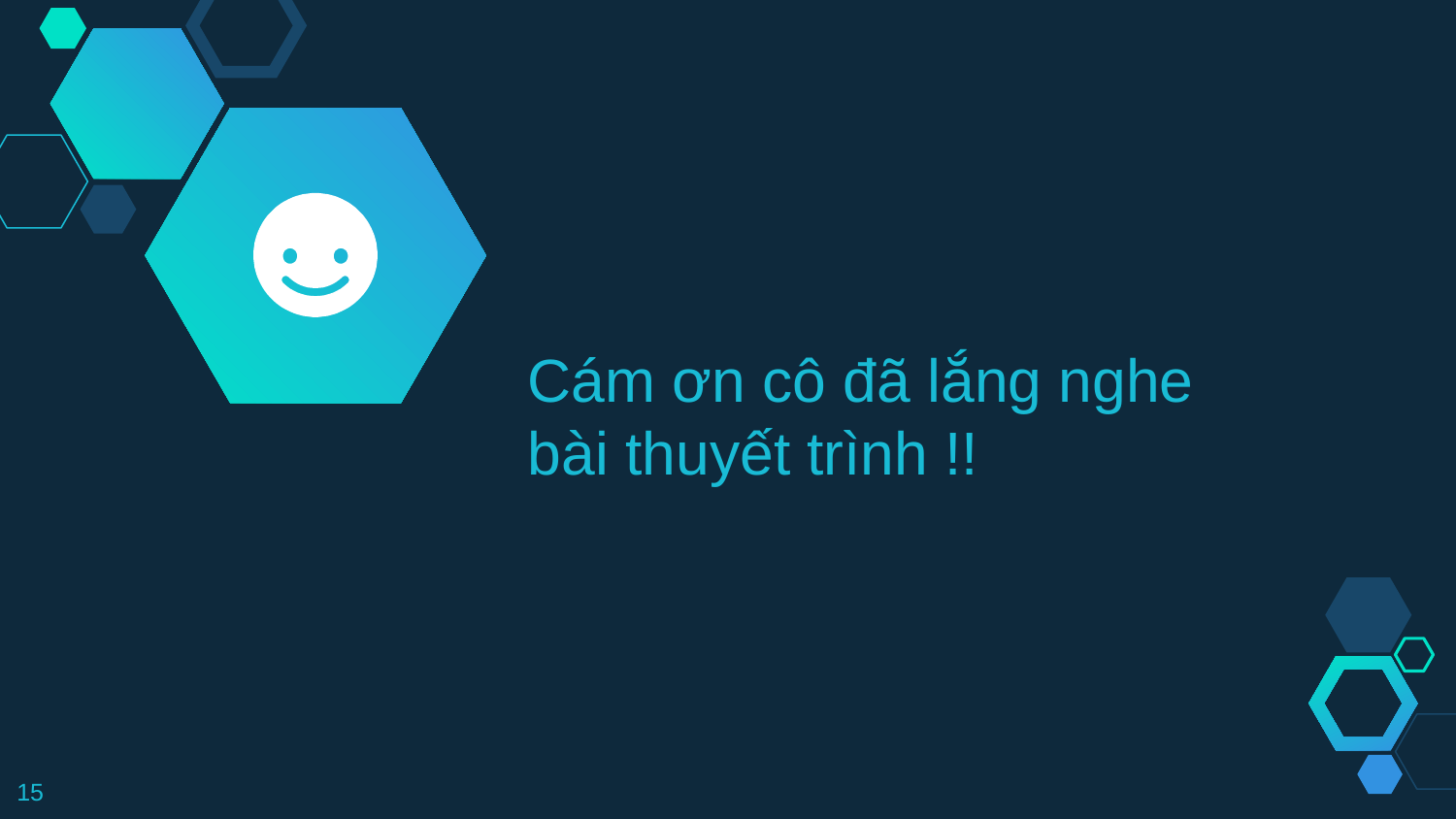

Cám ơn cô đã lắng nghe bài thuyết trình !!
15